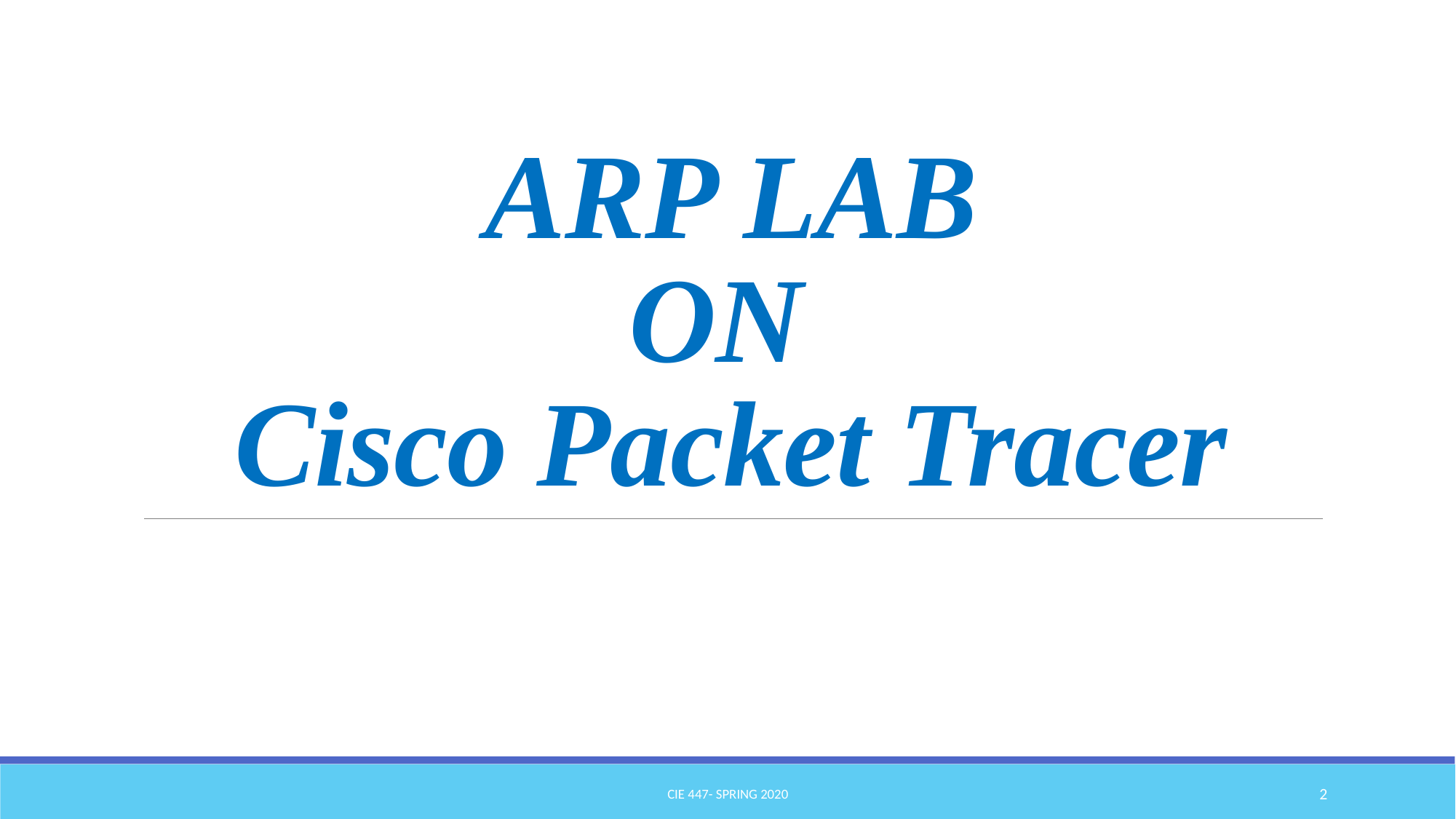

# ARP LAB ON Cisco Packet Tracer
Cie 447- Spring 2020
2